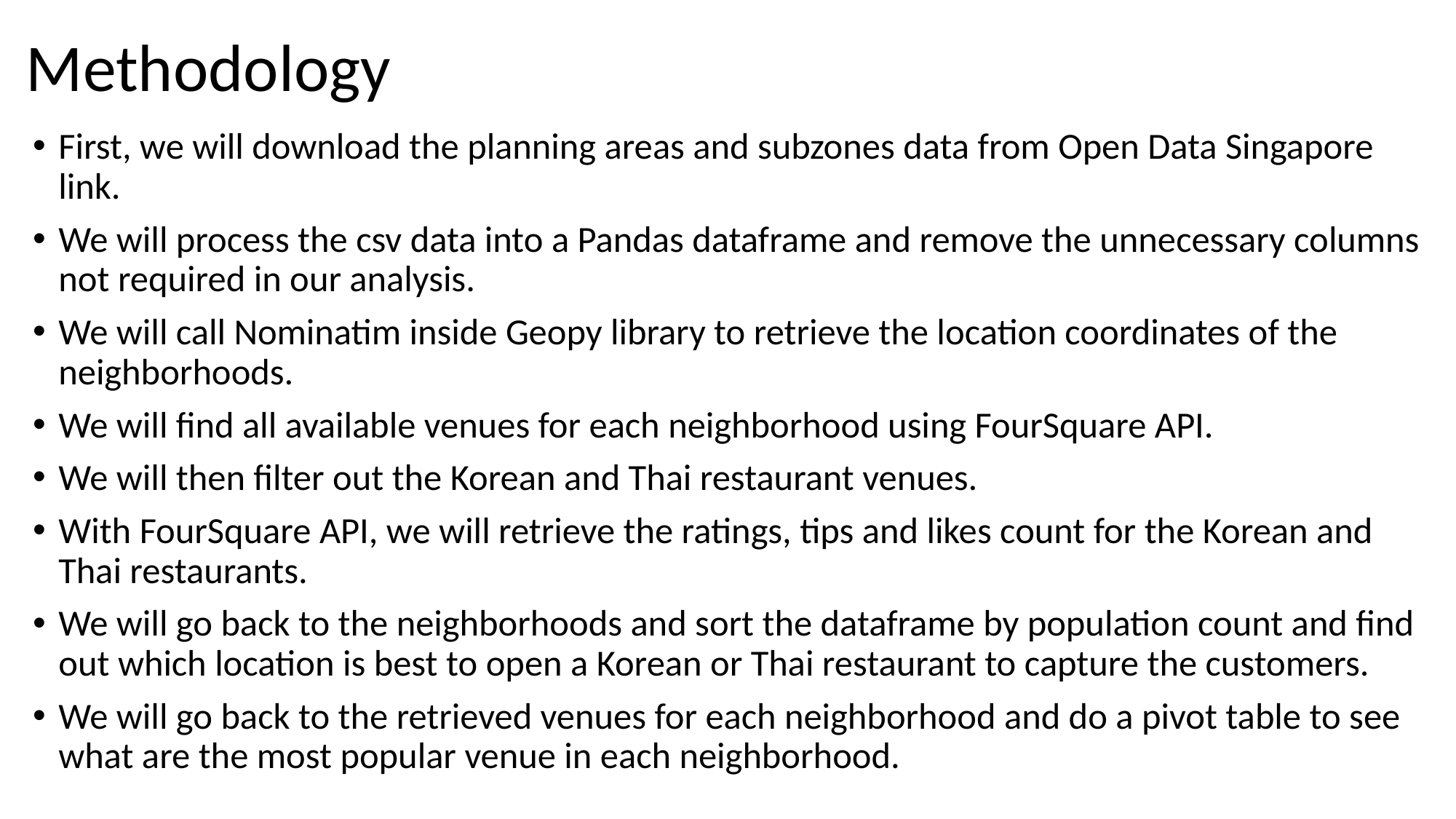

# Methodology
First, we will download the planning areas and subzones data from Open Data Singapore link.
We will process the csv data into a Pandas dataframe and remove the unnecessary columns not required in our analysis.
We will call Nominatim inside Geopy library to retrieve the location coordinates of the neighborhoods.
We will find all available venues for each neighborhood using FourSquare API.
We will then filter out the Korean and Thai restaurant venues.
With FourSquare API, we will retrieve the ratings, tips and likes count for the Korean and Thai restaurants.
We will go back to the neighborhoods and sort the dataframe by population count and find out which location is best to open a Korean or Thai restaurant to capture the customers.
We will go back to the retrieved venues for each neighborhood and do a pivot table to see what are the most popular venue in each neighborhood.